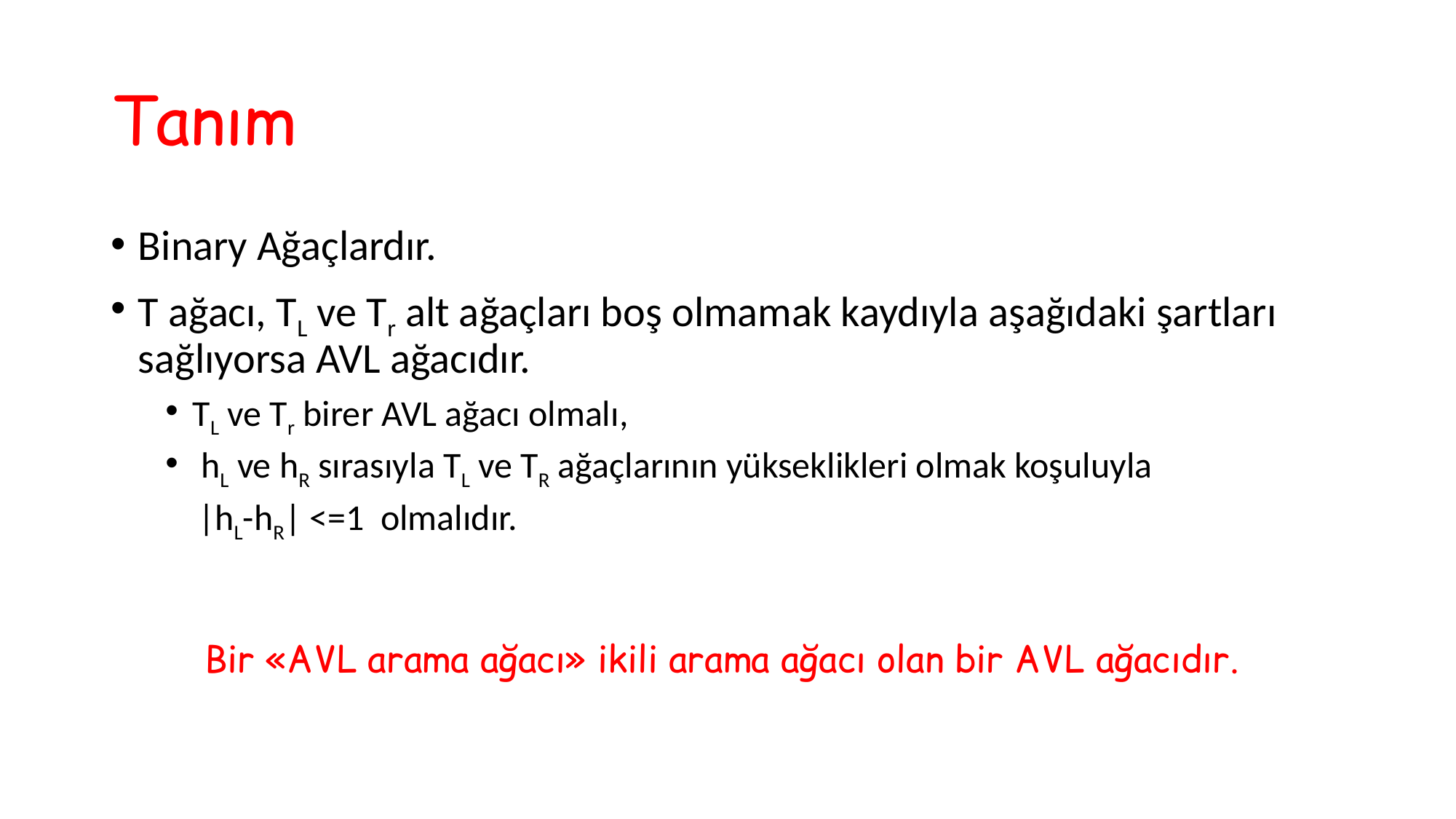

# Tanım
Binary Ağaçlardır.
T ağacı, TL ve Tr alt ağaçları boş olmamak kaydıyla aşağıdaki şartları sağlıyorsa AVL ağacıdır.
TL ve Tr birer AVL ağacı olmalı,
 hL ve hR sırasıyla TL ve TR ağaçlarının yükseklikleri olmak koşuluyla
    |hL-hR| <=1  olmalıdır.

Bir «AVL arama ağacı» ikili arama ağacı olan bir AVL ağacıdır.